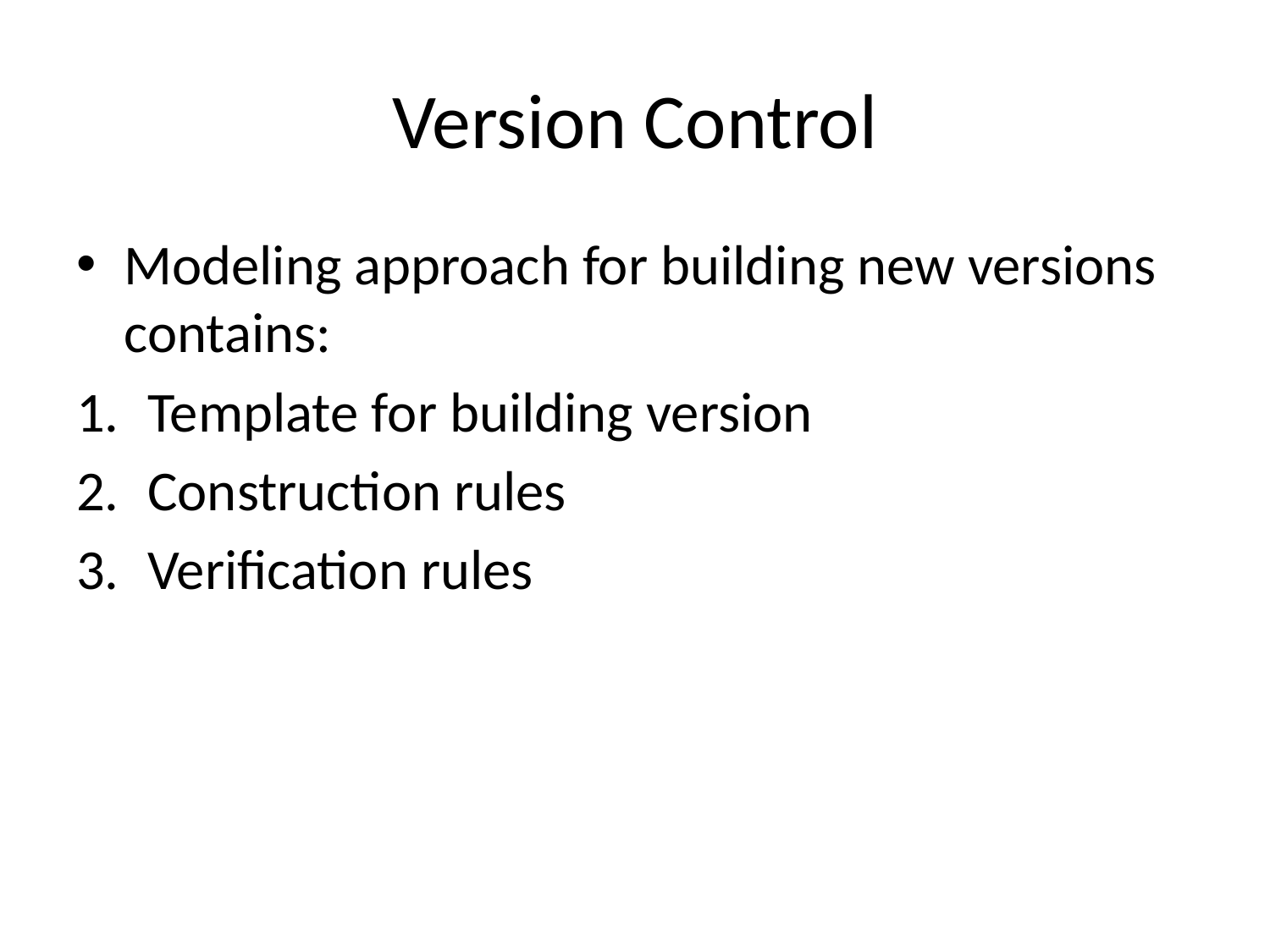

# Version Control
Modeling approach for building new versions contains:
Template for building version
Construction rules
Verification rules